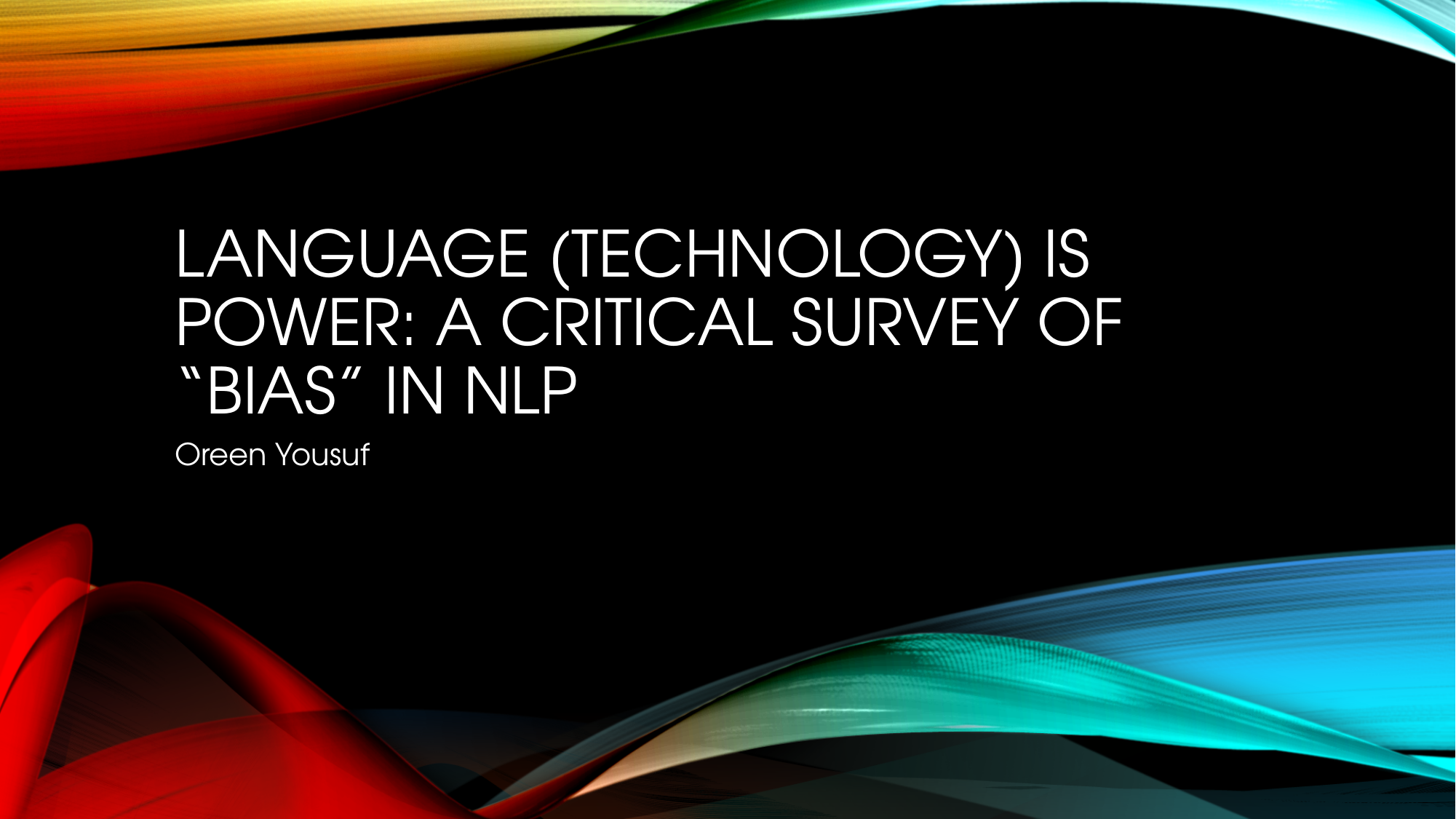

# Language (Technology) is Power: A Critical Survey of “Bias” in NLP
Oreen Yousuf